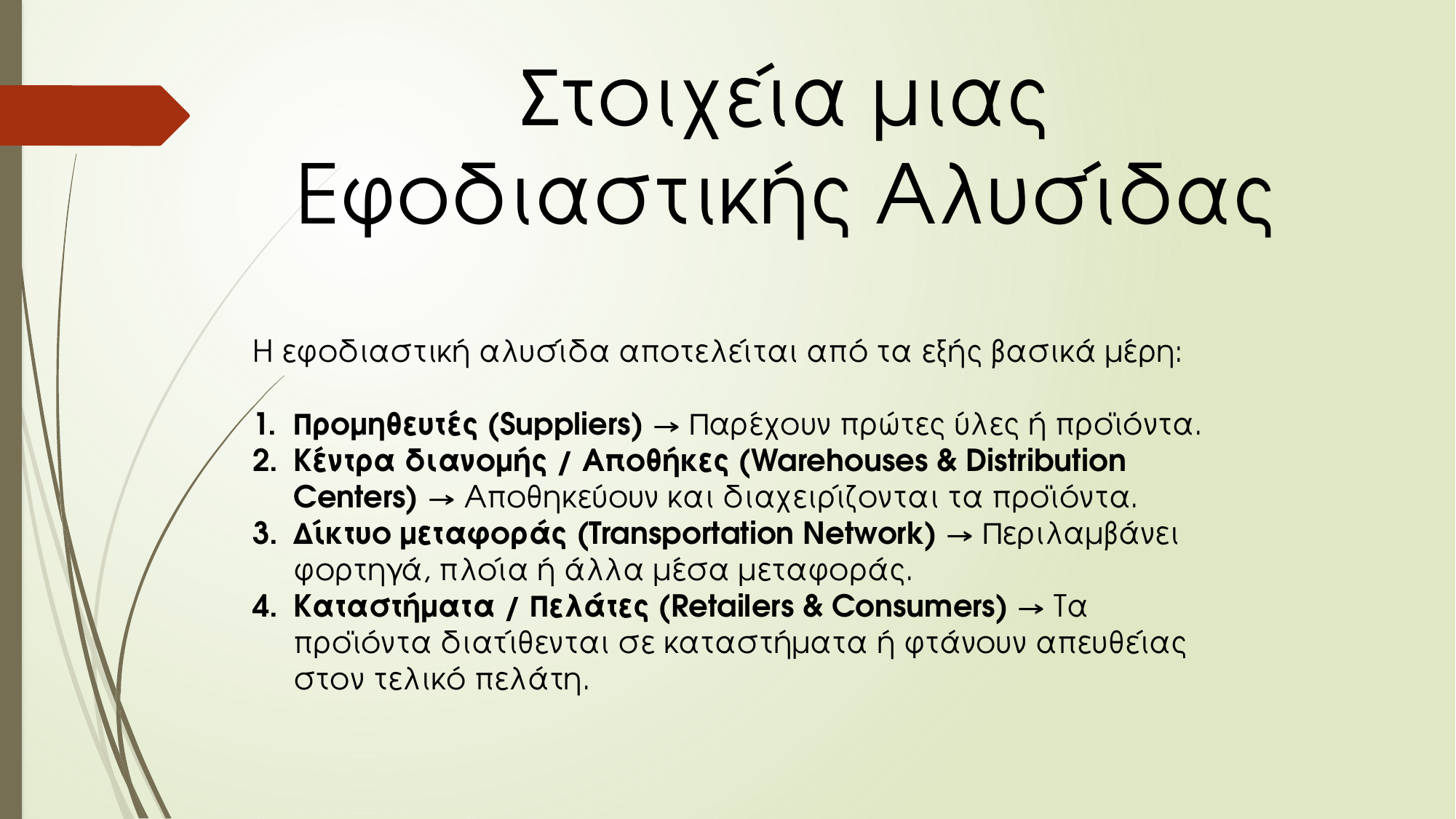

Στοιχεία μιας Εφοδιαστικής Αλυσίδας
Η εφοδιαστική αλυσίδα αποτελείται από τα εξής βασικά μέρη:

Προμηθευτές (Suppliers) → Παρέχουν πρώτες ύλες ή προϊόντα.
Κέντρα διανομής / Αποθήκες (Warehouses & Distribution Centers) → Αποθηκεύουν και διαχειρίζονται τα προϊόντα.
Δίκτυο μεταφοράς (Transportation Network) → Περιλαμβάνει φορτηγά, πλοία ή άλλα μέσα μεταφοράς.
Καταστήματα / Πελάτες (Retailers & Consumers) → Τα προϊόντα διατίθενται σε καταστήματα ή φτάνουν απευθείας στον τελικό πελάτη.